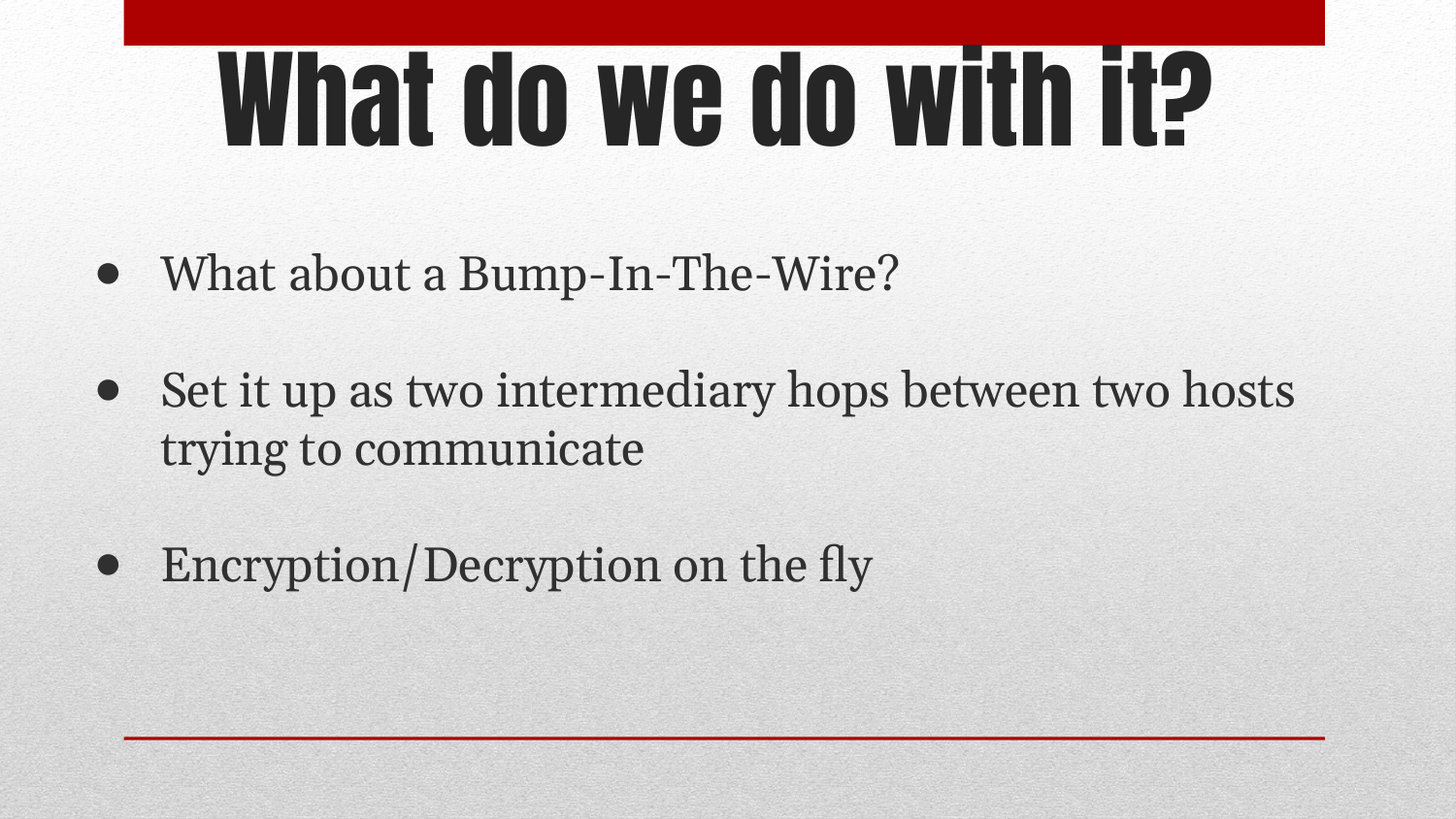

# What do we do with it?
What about a Bump-In-The-Wire?

Set it up as two intermediary hops between two hosts trying to communicate

Encryption/Decryption on the fly